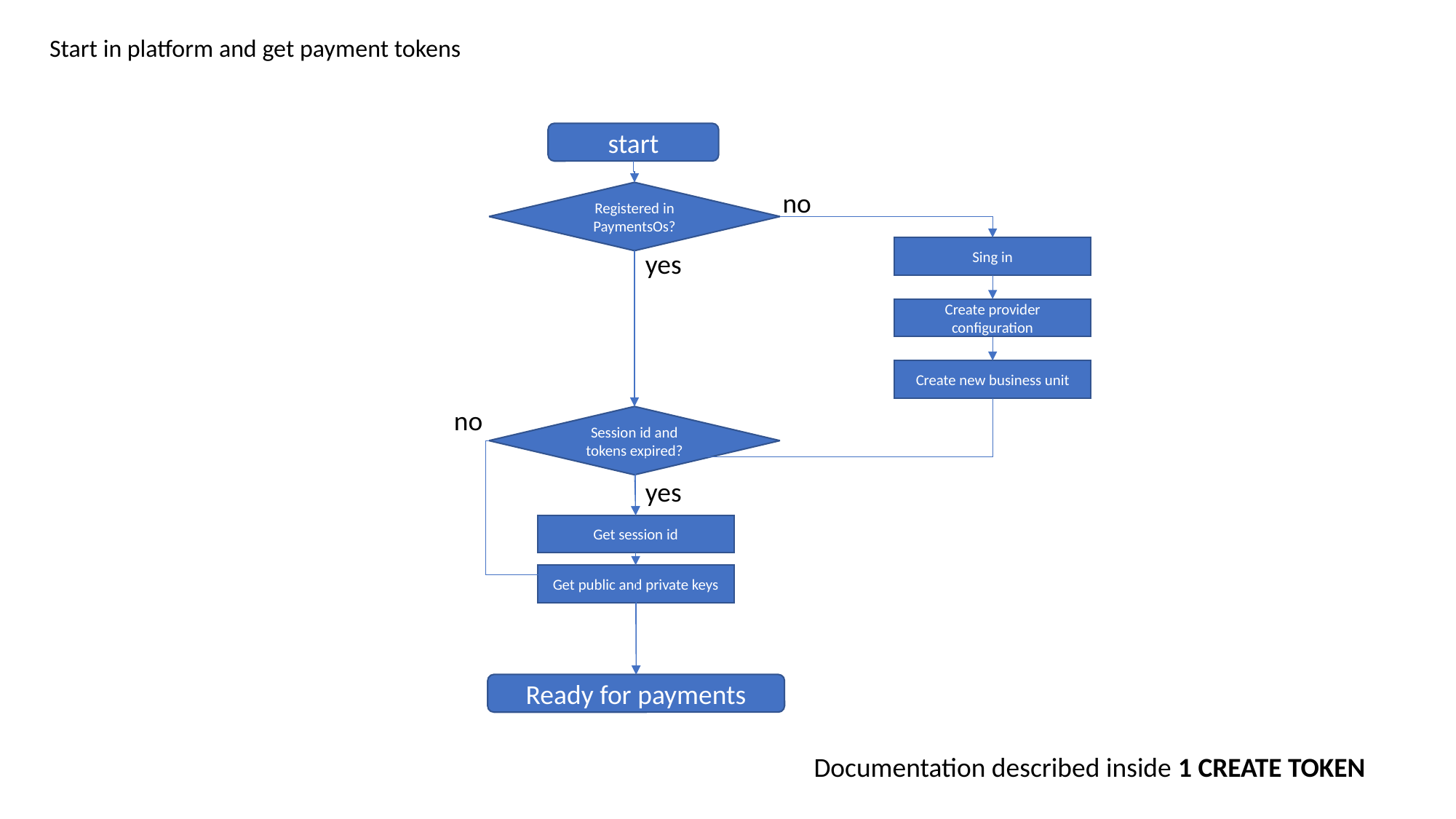

# Start in platform and get payment tokens
start
no
Registered in PaymentsOs?
Sing in
yes
Create provider configuration
Create new business unit
no
Session id and tokens expired?
yes
Get session id
Get public and private keys
Ready for payments
Documentation described inside 1 CREATE TOKEN